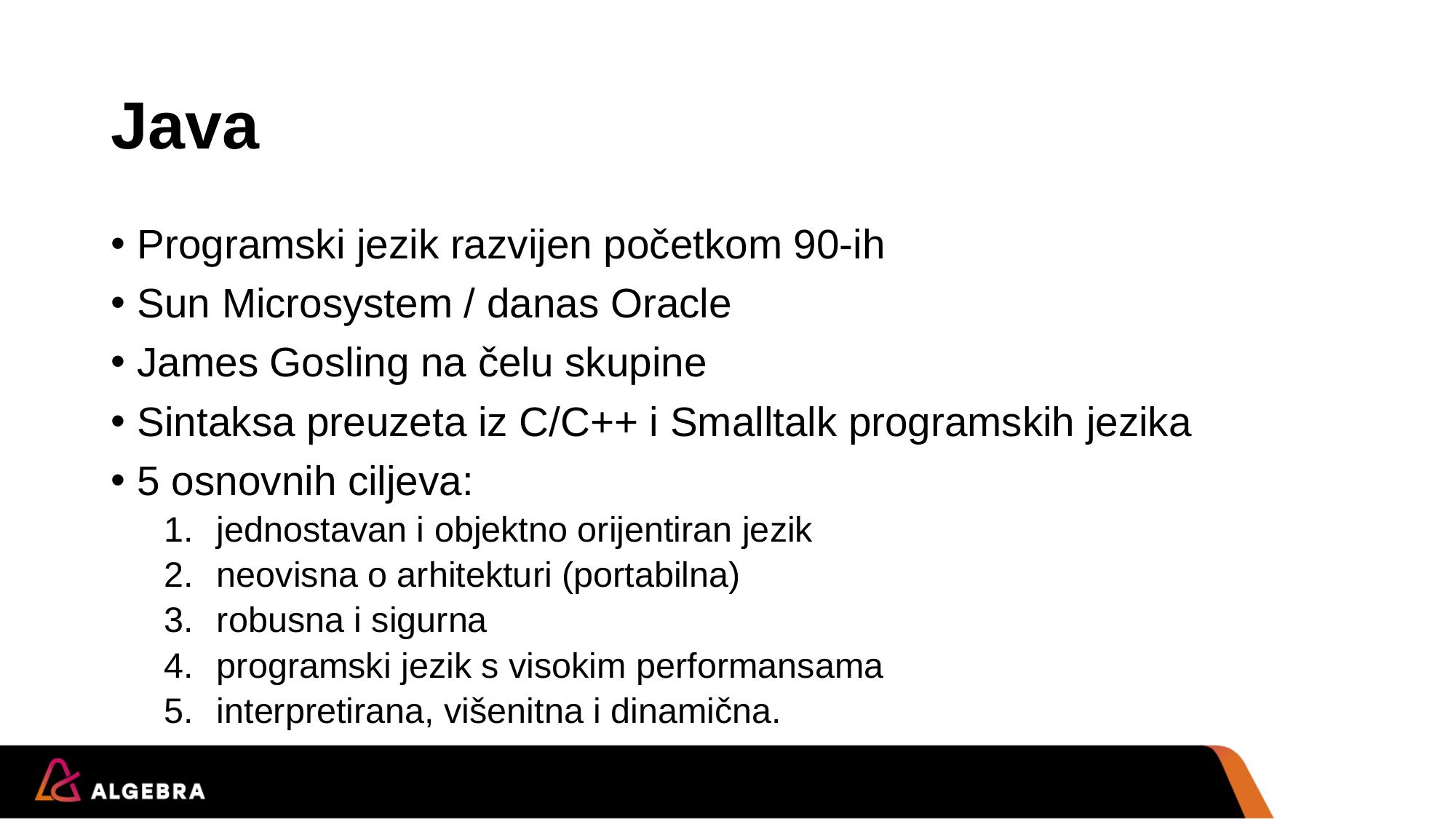

# Java
Programski jezik razvijen početkom 90-ih
Sun Microsystem / danas Oracle
James Gosling na čelu skupine
Sintaksa preuzeta iz C/C++ i Smalltalk programskih jezika
5 osnovnih ciljeva:
jednostavan i objektno orijentiran jezik
neovisna o arhitekturi (portabilna)
robusna i sigurna
programski jezik s visokim performansama
interpretirana, višenitna i dinamična.